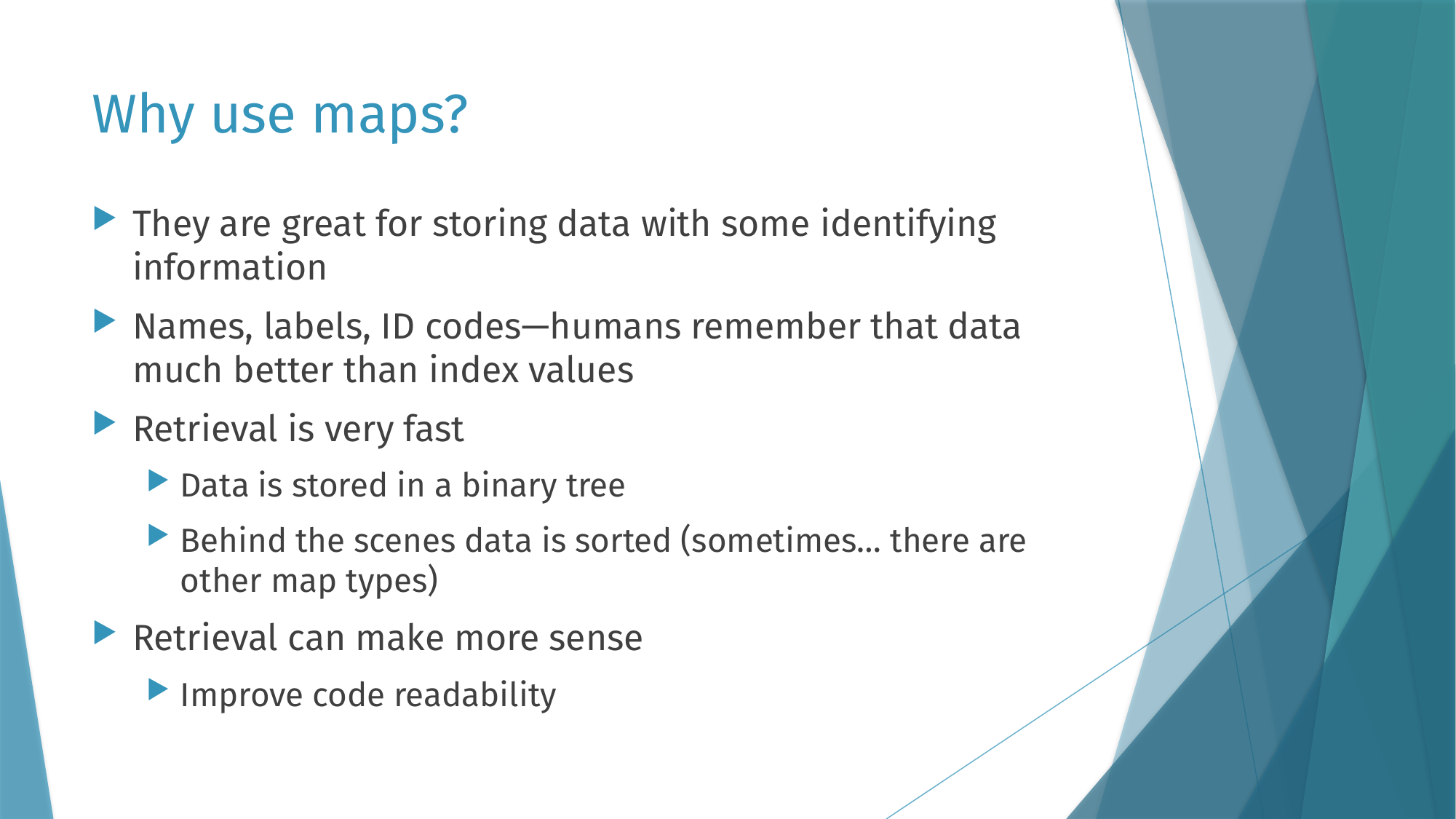

# Why use maps?
They are great for storing data with some identifying information
Names, labels, ID codes—humans remember that data much better than index values
Retrieval is very fast
Data is stored in a binary tree
Behind the scenes data is sorted (sometimes… there are other map types)
Retrieval can make more sense
Improve code readability